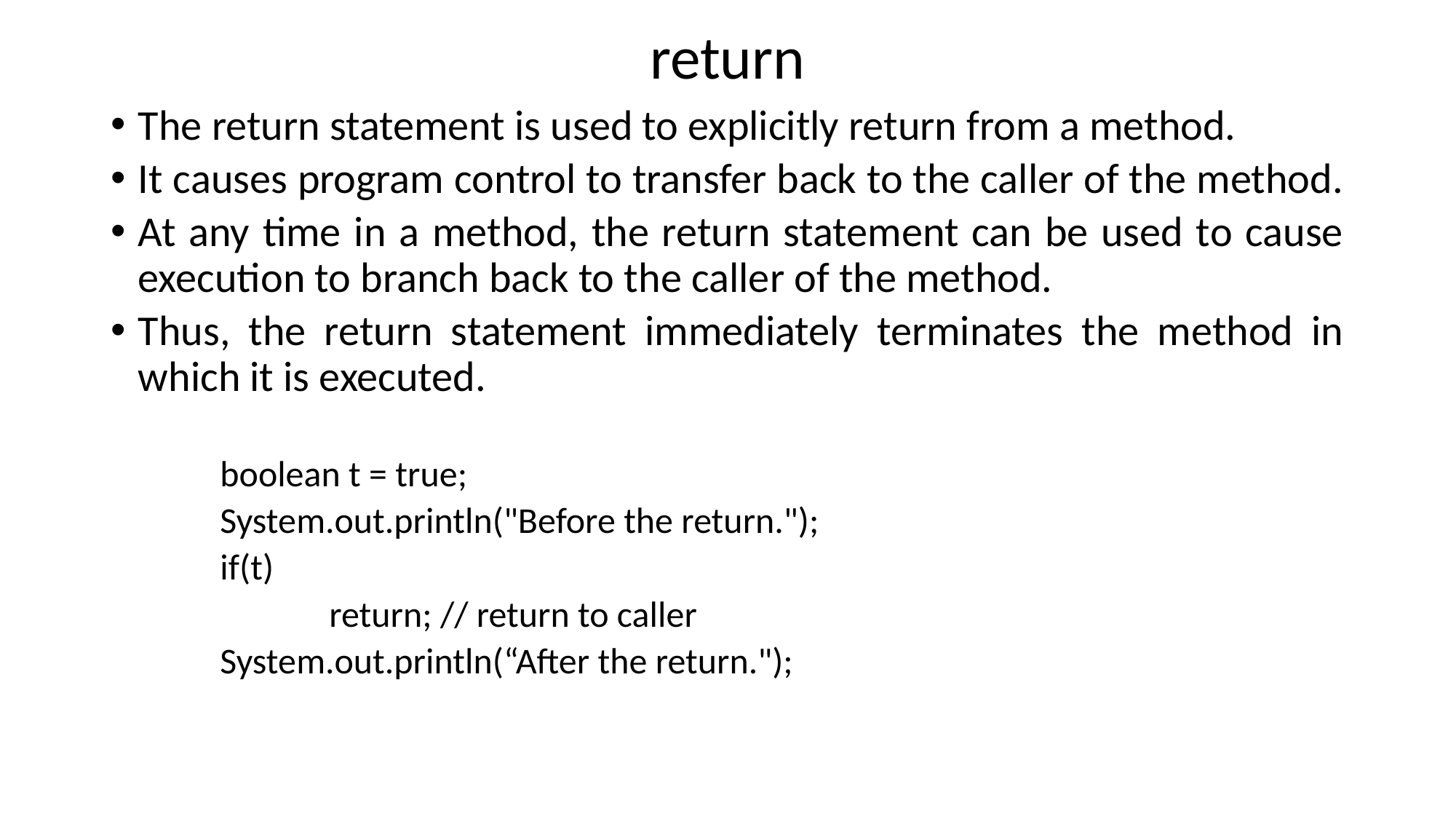

# return
The return statement is used to explicitly return from a method.
It causes program control to transfer back to the caller of the method.
At any time in a method, the return statement can be used to cause execution to branch back to the caller of the method.
Thus, the return statement immediately terminates the method in which it is executed.

boolean t = true;
System.out.println("Before the return.");
if(t)
	return; // return to caller
System.out.println(“After the return.");